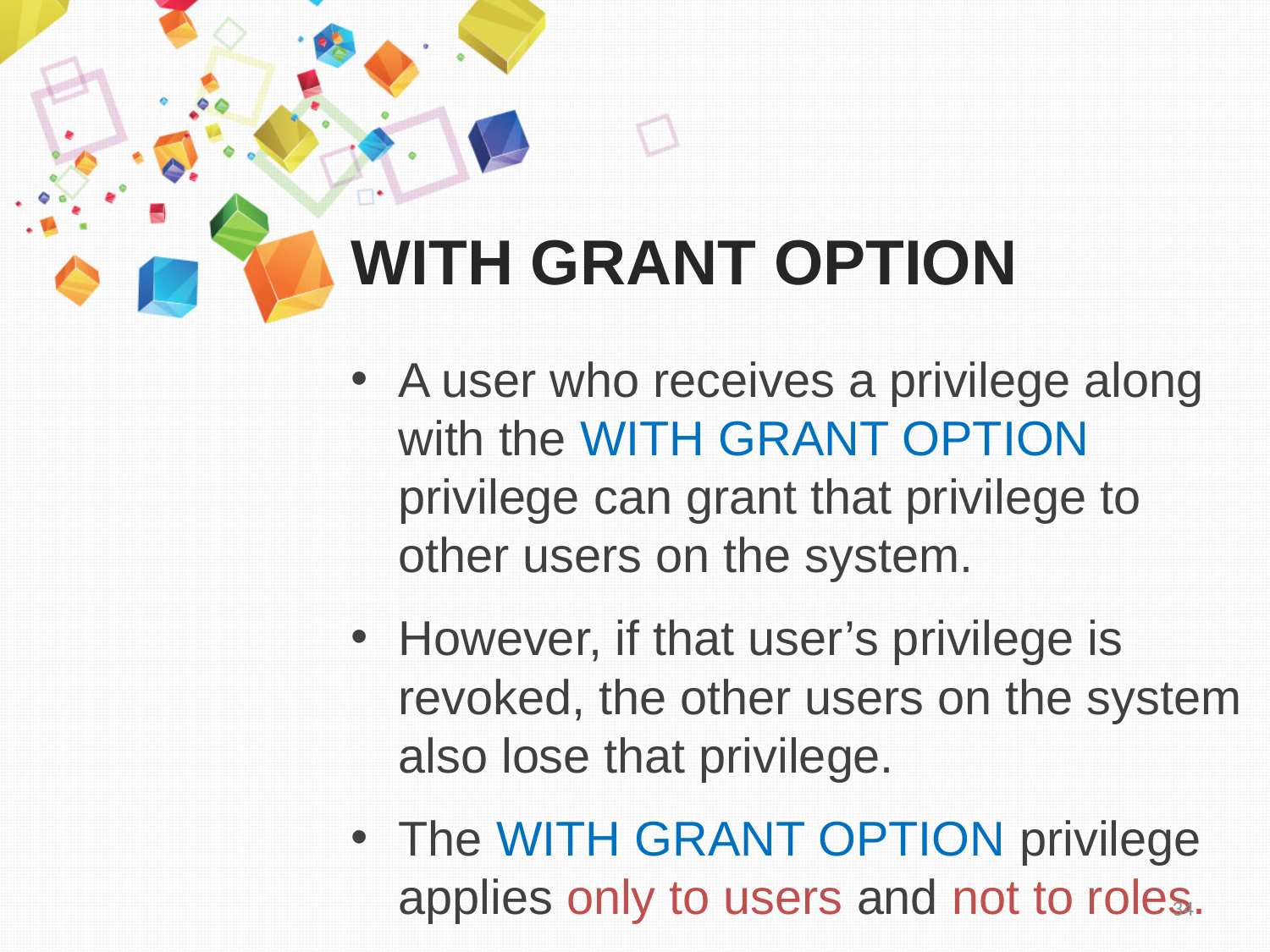

# WITH GRANT OPTION
A user who receives a privilege along with the WITH GRANT OPTION privilege can grant that privilege to other users on the system.
However, if that user’s privilege is revoked, the other users on the system also lose that privilege.
The WITH GRANT OPTION privilege applies only to users and not to roles.

34